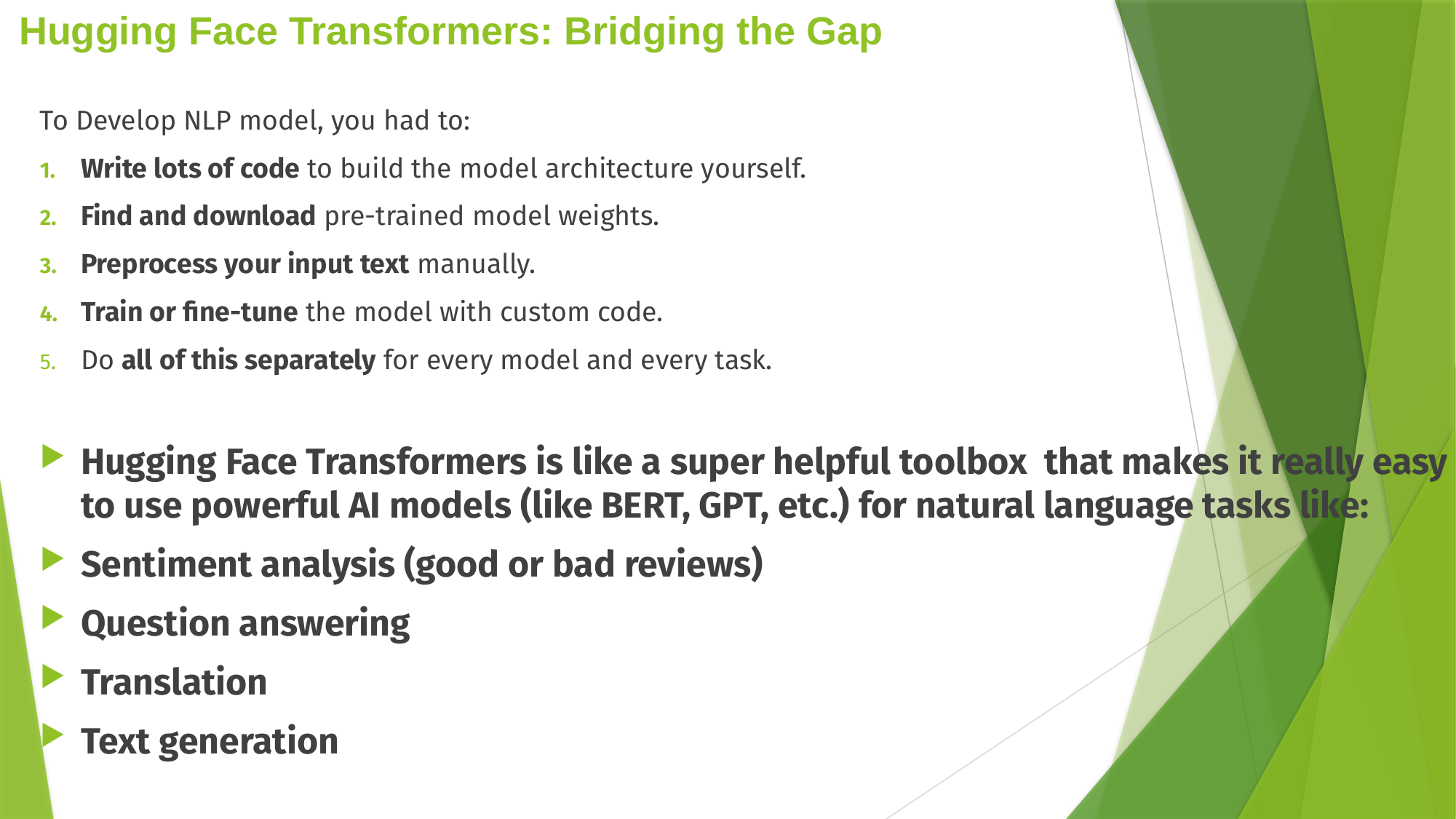

# Hugging Face Transformers: Bridging the Gap
To Develop NLP model, you had to:
Write lots of code to build the model architecture yourself.
Find and download pre-trained model weights.
Preprocess your input text manually.
Train or fine-tune the model with custom code.
Do all of this separately for every model and every task.

Hugging Face Transformers is like a super helpful toolbox  that makes it really easy to use powerful AI models (like BERT, GPT, etc.) for natural language tasks like:
Sentiment analysis (good or bad reviews)
Question answering
Translation
Text generation